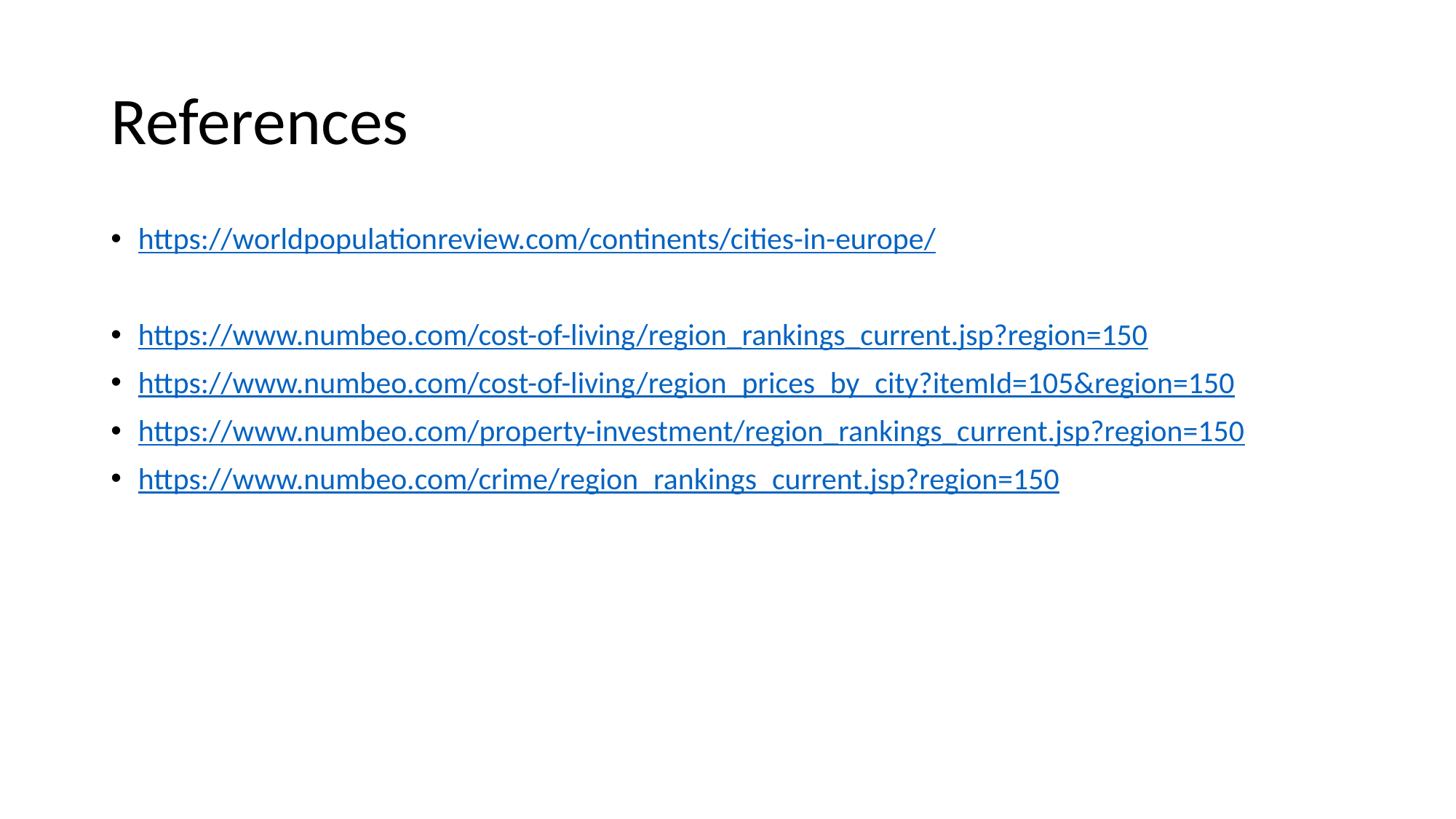

# References
https://worldpopulationreview.com/continents/cities-in-europe/

https://www.numbeo.com/cost-of-living/region_rankings_current.jsp?region=150
https://www.numbeo.com/cost-of-living/region_prices_by_city?itemId=105&region=150
https://www.numbeo.com/property-investment/region_rankings_current.jsp?region=150
https://www.numbeo.com/crime/region_rankings_current.jsp?region=150